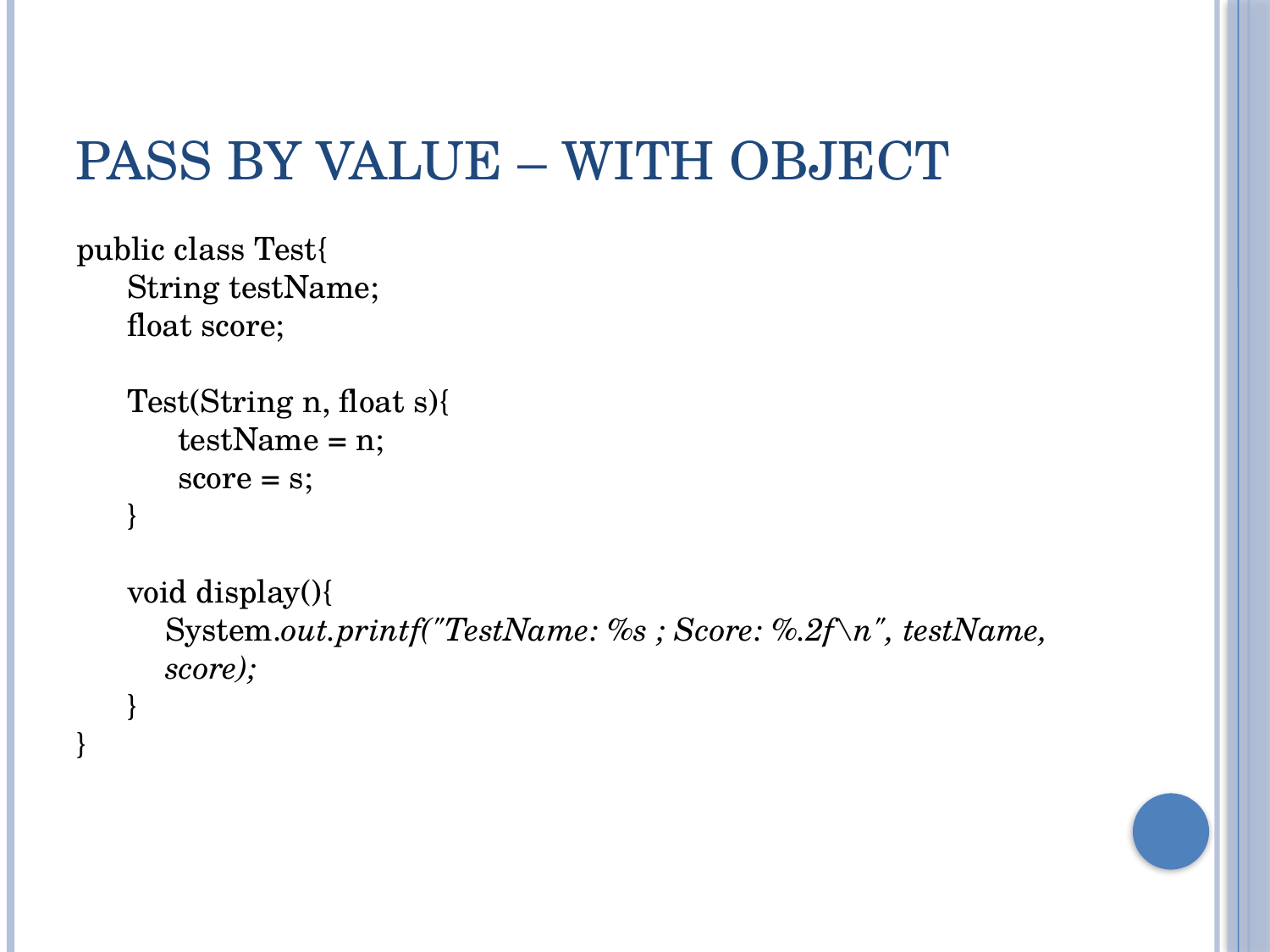

# Pass by Value – with Object
public class Test{
String testName;
float score;

Test(String n, float s){
testName = n;
score = s;
}

void display(){
	System.out.printf("TestName: %s ; Score: %.2f\n", testName, score);
}
}